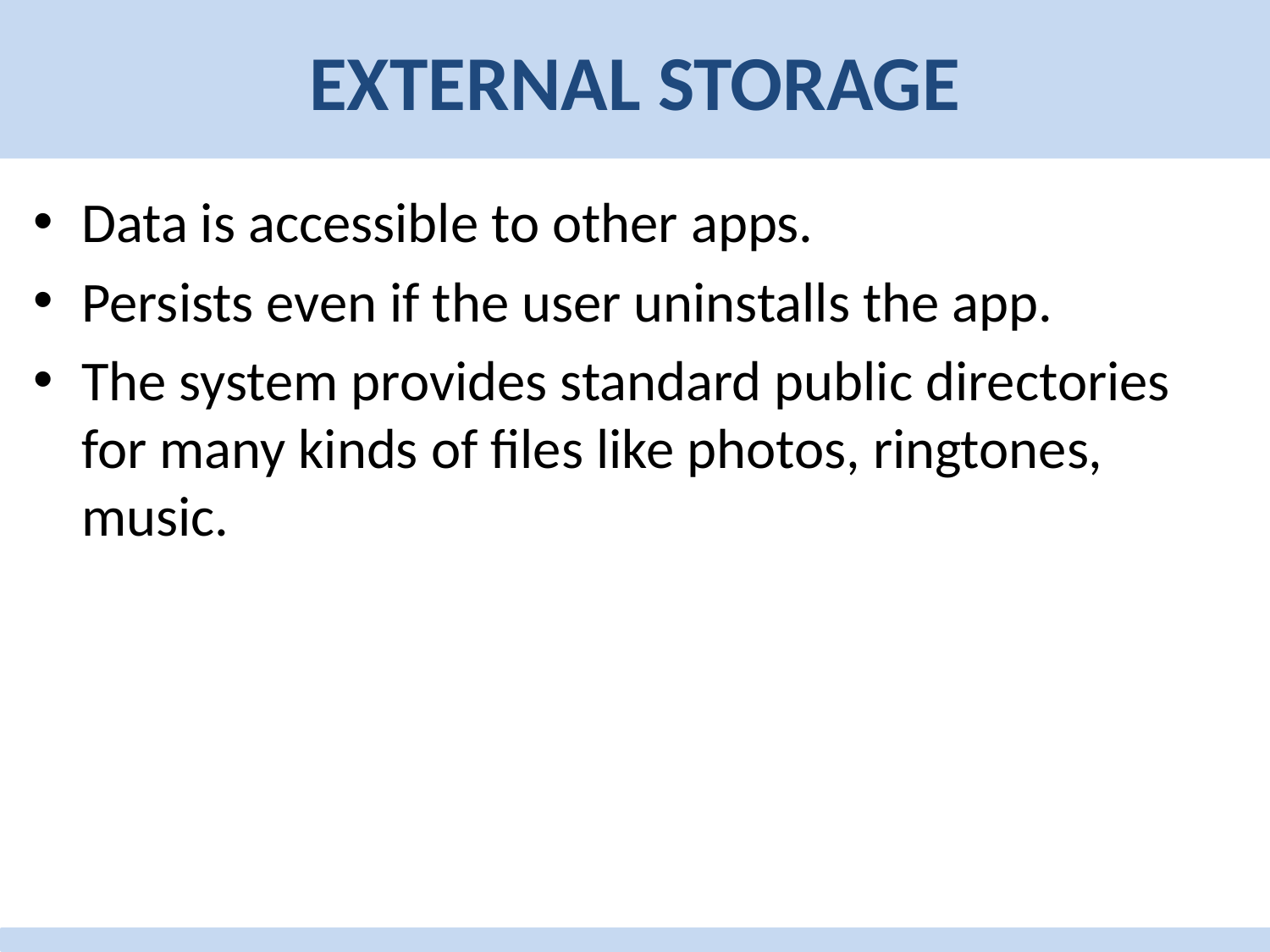

# External storage
Data is accessible to other apps.
Persists even if the user uninstalls the app.
The system provides standard public directories for many kinds of files like photos, ringtones, music.